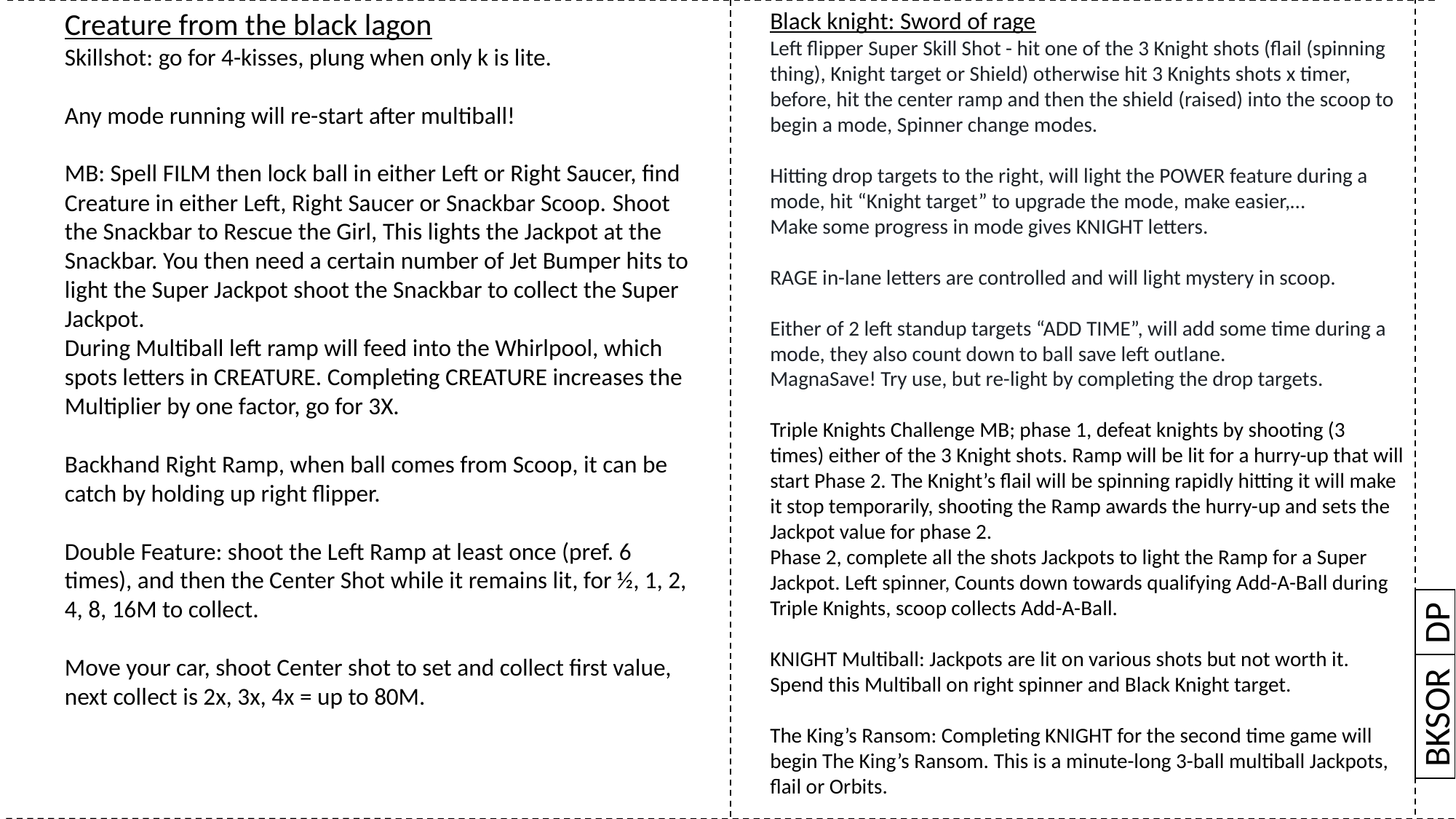

Black knight: Sword of rage
Left flipper Super Skill Shot - hit one of the 3 Knight shots (flail (spinning thing), Knight target or Shield) otherwise hit 3 Knights shots x timer, before, hit the center ramp and then the shield (raised) into the scoop to begin a mode, Spinner change modes.

Hitting drop targets to the right, will light the POWER feature during a mode, hit “Knight target” to upgrade the mode, make easier,…
Make some progress in mode gives KNIGHT letters.

RAGE in-lane letters are controlled and will light mystery in scoop.

Either of 2 left standup targets “ADD TIME”, will add some time during a mode, they also count down to ball save left outlane.
MagnaSave! Try use, but re-light by completing the drop targets.

Triple Knights Challenge MB; phase 1, defeat knights by shooting (3 times) either of the 3 Knight shots. Ramp will be lit for a hurry-up that will start Phase 2. The Knight’s flail will be spinning rapidly hitting it will make it stop temporarily, shooting the Ramp awards the hurry-up and sets the Jackpot value for phase 2.
Phase 2, complete all the shots Jackpots to light the Ramp for a Super Jackpot. Left spinner, Counts down towards qualifying Add-A-Ball during Triple Knights, scoop collects Add-A-Ball.

KNIGHT Multiball: Jackpots are lit on various shots but not worth it. Spend this Multiball on right spinner and Black Knight target.

The King’s Ransom: Completing KNIGHT for the second time game will begin The King’s Ransom. This is a minute-long 3-ball multiball Jackpots, flail or Orbits.

Creature from the black lagon
Skillshot: go for 4-kisses, plung when only k is lite.

Any mode running will re-start after multiball!

MB: Spell FILM then lock ball in either Left or Right Saucer, find Creature in either Left, Right Saucer or Snackbar Scoop. Shoot the Snackbar to Rescue the Girl, This lights the Jackpot at the Snackbar. You then need a certain number of Jet Bumper hits to light the Super Jackpot shoot the Snackbar to collect the Super Jackpot.
During Multiball left ramp will feed into the Whirlpool, which spots letters in CREATURE. Completing CREATURE increases the Multiplier by one factor, go for 3X.

Backhand Right Ramp, when ball comes from Scoop, it can be catch by holding up right flipper.

Double Feature: shoot the Left Ramp at least once (pref. 6 times), and then the Center Shot while it remains lit, for ½, 1, 2, 4, 8, 16M to collect.

Move your car, shoot Center shot to set and collect first value, next collect is 2x, 3x, 4x = up to 80M.

DP
BKSOR